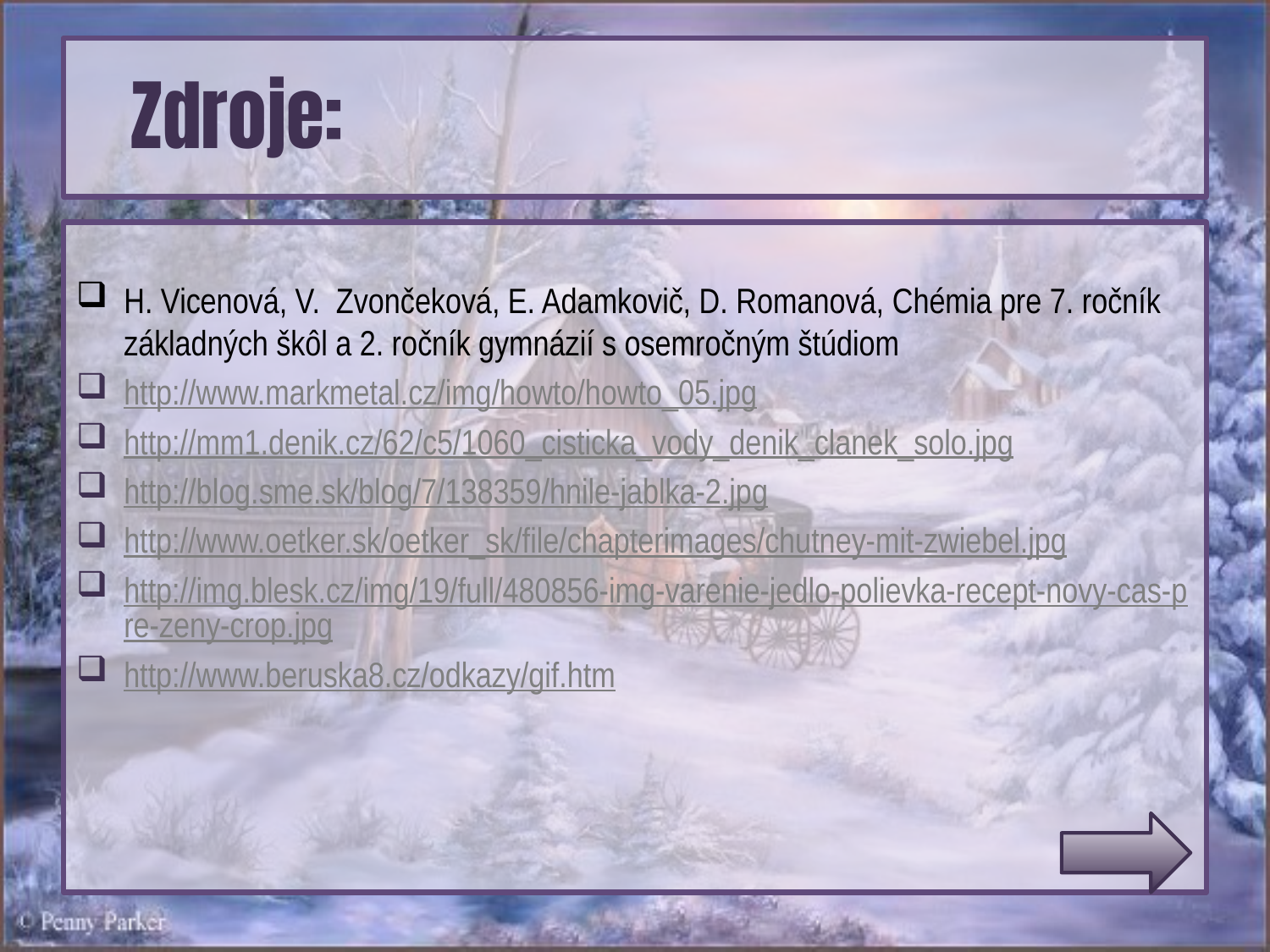

# Zdroje:

H. Vicenová, V.  Zvončeková, E. Adamkovič, D. Romanová, Chémia pre 7. ročník základných škôl a 2. ročník gymnázií s osemročným štúdiom
http://www.markmetal.cz/img/howto/howto_05.jpg
http://mm1.denik.cz/62/c5/1060_cisticka_vody_denik_clanek_solo.jpg
http://blog.sme.sk/blog/7/138359/hnile-jablka-2.jpg
http://www.oetker.sk/oetker_sk/file/chapterimages/chutney-mit-zwiebel.jpg
http://img.blesk.cz/img/19/full/480856-img-varenie-jedlo-polievka-recept-novy-cas-pre-zeny-crop.jpg
http://www.beruska8.cz/odkazy/gif.htm